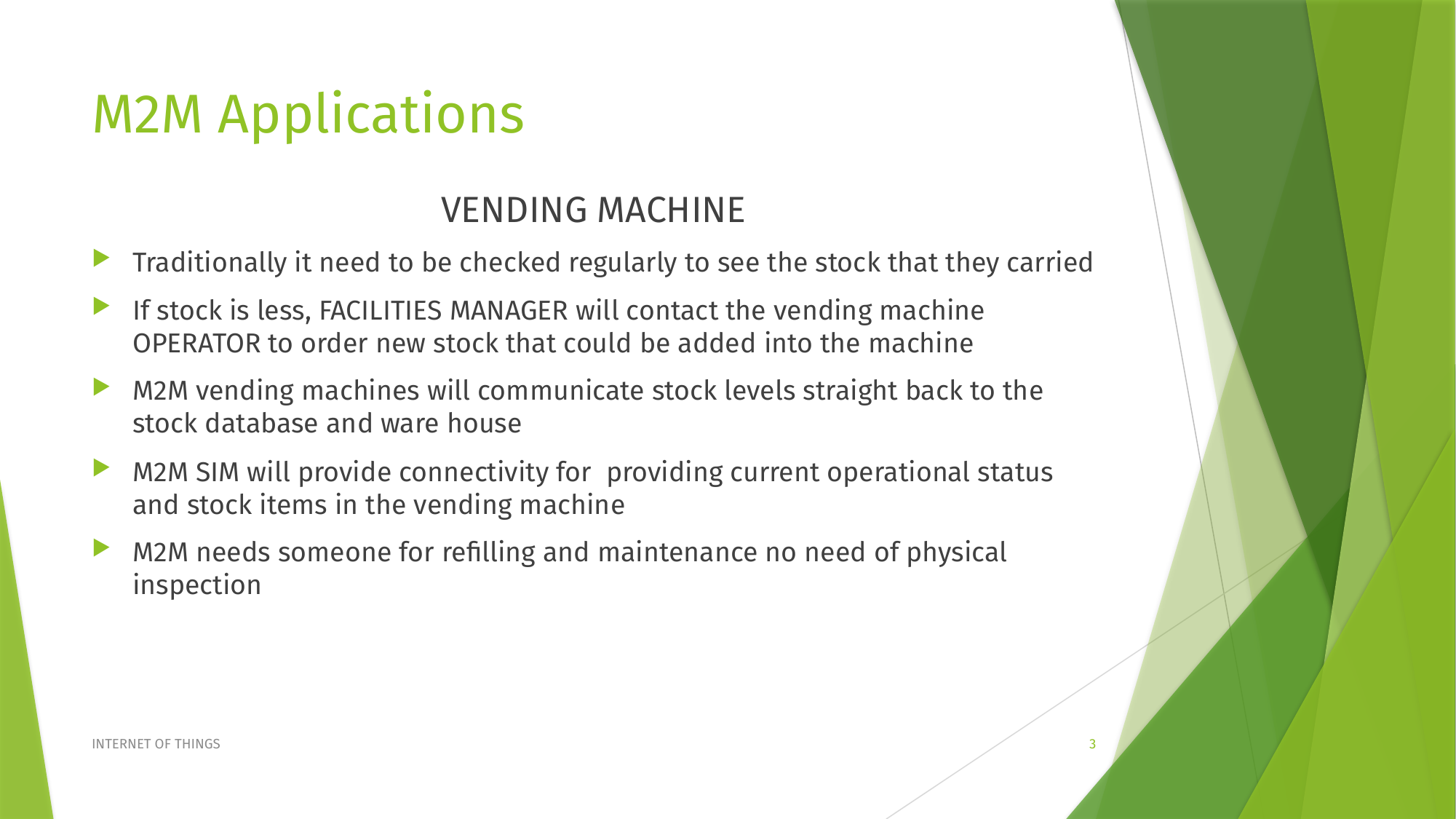

# M2M Applications
VENDING MACHINE
Traditionally it need to be checked regularly to see the stock that they carried
If stock is less, FACILITIES MANAGER will contact the vending machine OPERATOR to order new stock that could be added into the machine
M2M vending machines will communicate stock levels straight back to the stock database and ware house
M2M SIM will provide connectivity for  providing current operational status and stock items in the vending machine
M2M needs someone for refilling and maintenance no need of physical inspection
INTERNET OF THINGS
3